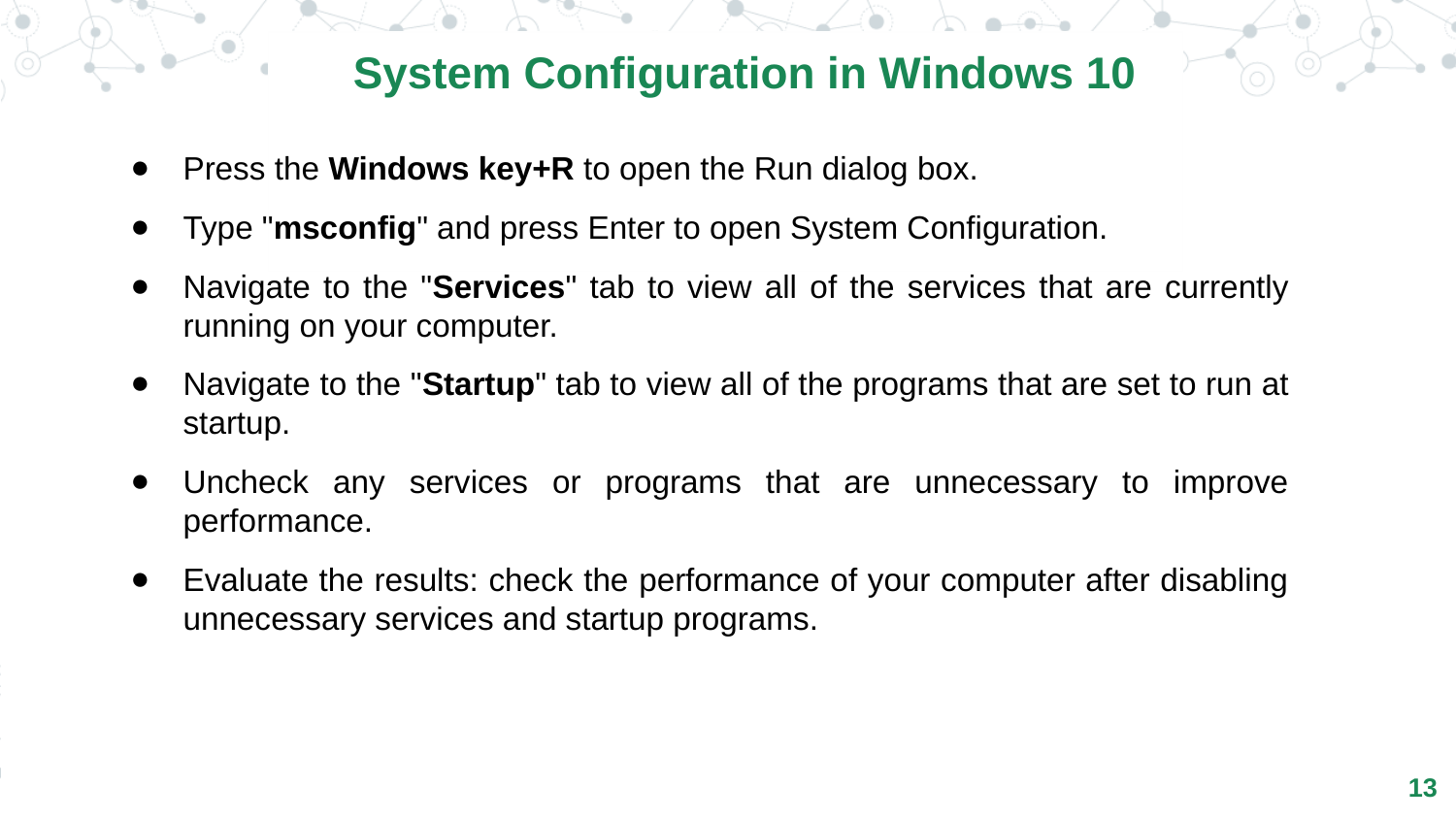

System Configuration in Windows 10

Press the Windows key+R to open the Run dialog box.
Type "msconfig" and press Enter to open System Configuration.
Navigate to the "Services" tab to view all of the services that are currently running on your computer.
Navigate to the "Startup" tab to view all of the programs that are set to run at startup.
Uncheck any services or programs that are unnecessary to improve performance.
Evaluate the results: check the performance of your computer after disabling unnecessary services and startup programs.
13